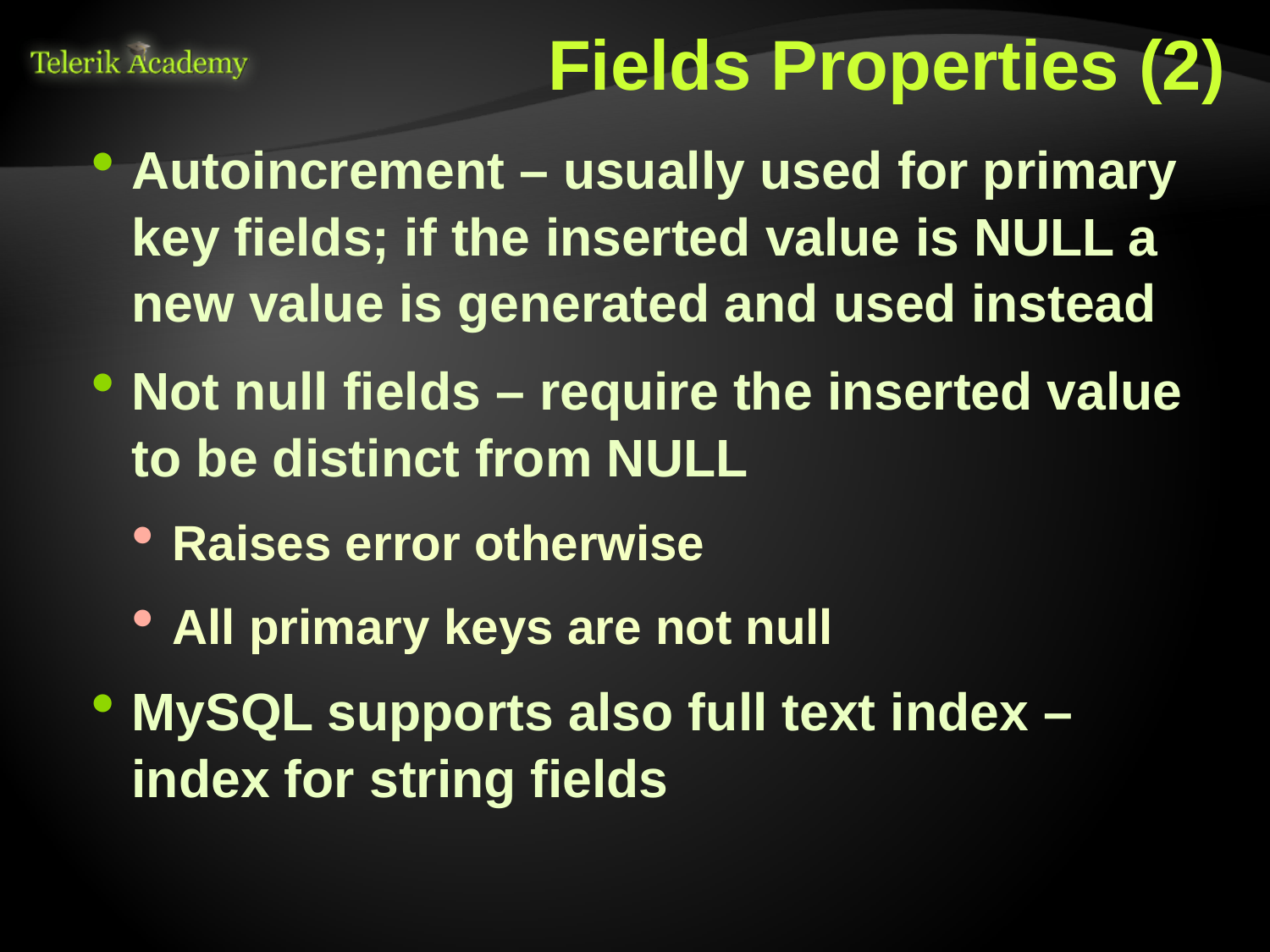

# Fields Properties (2)
Autoincrement – usually used for primary key fields; if the inserted value is NULL a new value is generated and used instead
Not null fields – require the inserted value to be distinct from NULL
Raises error otherwise
All primary keys are not null
MySQL supports also full text index – index for string fields